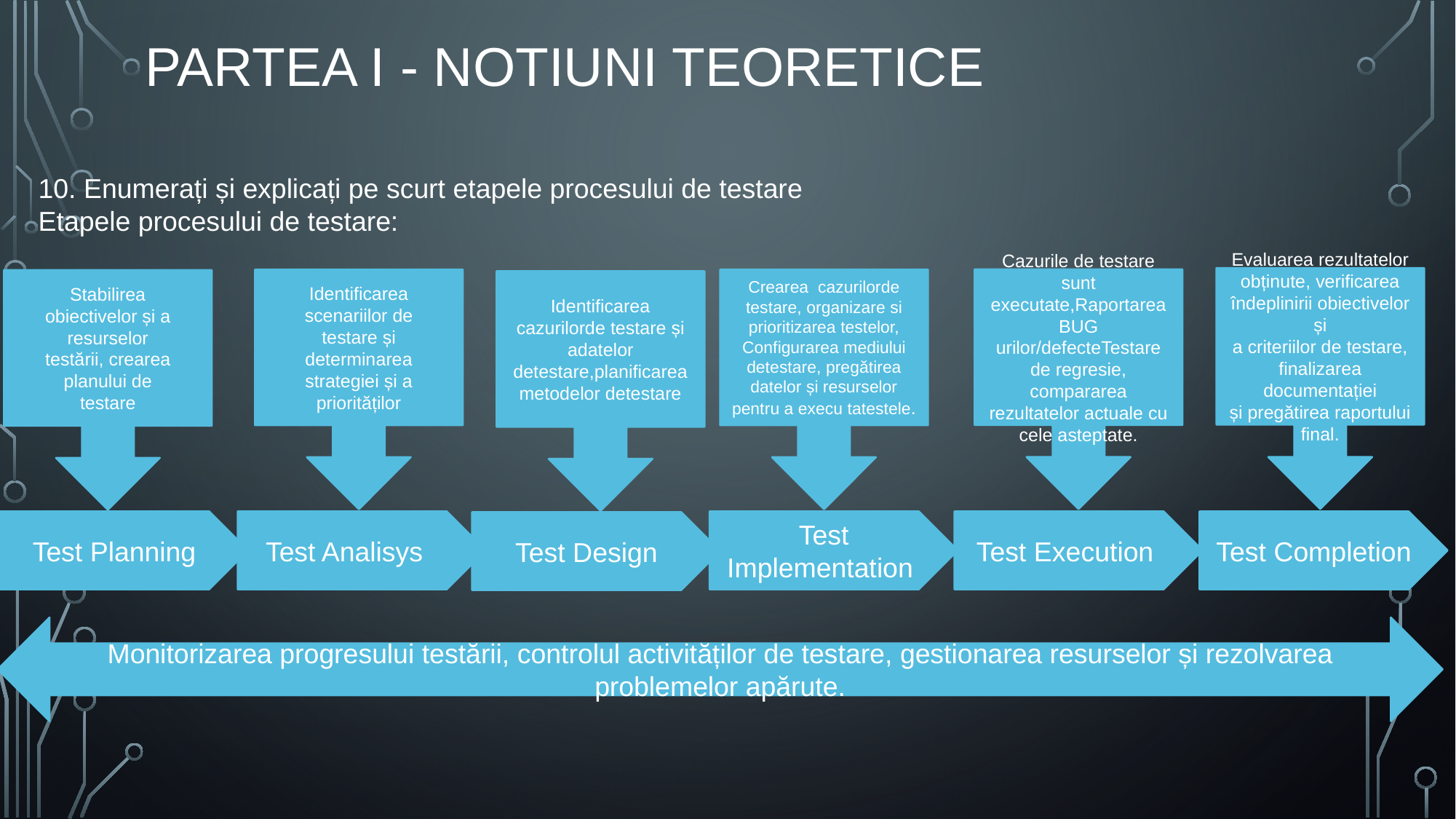

# Partea I - Notiuni teoretice
10. Enumerați și explicați pe scurt etapele procesului de testare
Etapele procesului de testare:

Evaluarea rezultatelor
obținute, verificarea
îndeplinirii obiectivelor și
a criteriilor de testare,
finalizarea documentației
și pregătirea raportului
final.
Cazurile de testare sunt executate,Raportarea BUG urilor/defecteTestare de regresie, compararea rezultatelor actuale cu cele asteptate.
Identificarea
scenariilor de
testare și
determinarea
strategiei și a
priorităților
Crearea  cazurilorde testare, organizare si prioritizarea testelor, Configurarea mediului detestare, pregătirea datelor și resurselor pentru a execu tatestele.
Stabilirea
obiectivelor și a
resurselor
testării, crearea
planului de
testare
Identificarea cazurilorde testare și adatelor detestare,planificareametodelor detestare
Test Implementation
Test Execution
Test Completion
Test Planning
Test Analisys
Test Design
Monitorizarea progresului testării, controlul activităților de testare, gestionarea resurselor și rezolvarea problemelor apărute.